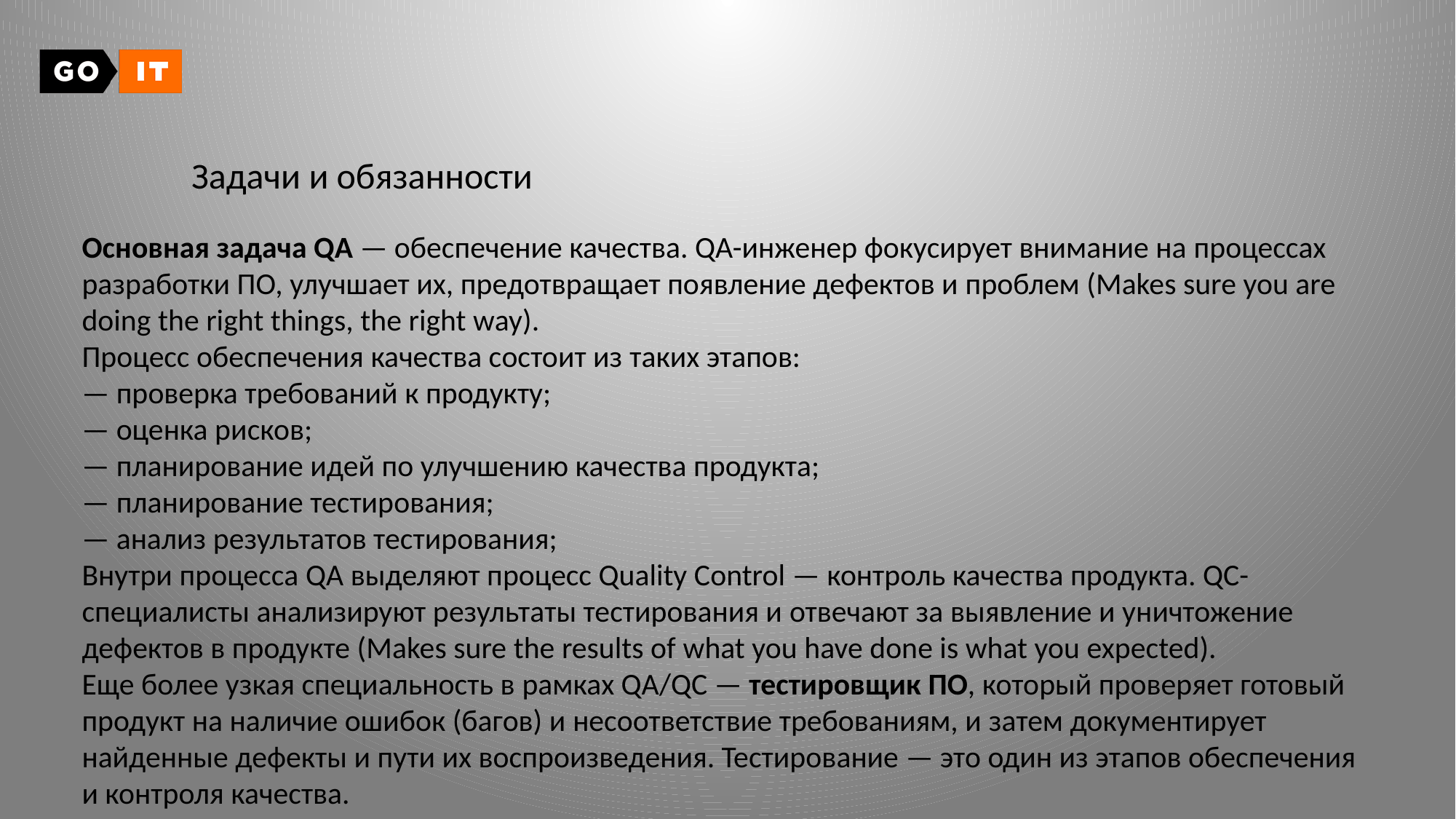

Задачи и обязанности
Основная задача QA — обеспечение качества. QA-инженер фокусирует внимание на процессах разработки ПО, улучшает их, предотвращает появление дефектов и проблем (Makes sure you are doing the right things, the right way).
Процесс обеспечения качества состоит из таких этапов:
— проверка требований к продукту;
— оценка рисков;
— планирование идей по улучшению качества продукта;
— планирование тестирования;
— анализ результатов тестирования;
Внутри процесса QA выделяют процесс Quality Control — контроль качества продукта. QC-специалисты анализируют результаты тестирования и отвечают за выявление и уничтожение дефектов в продукте (Makes sure the results of what you have done is what you expected).
Еще более узкая специальность в рамках QA/QC — тестировщик ПО, который проверяет готовый продукт на наличие ошибок (багов) и несоответствие требованиям, и затем документирует найденные дефекты и пути их воспроизведения. Тестирование — это один из этапов обеспечения и контроля качества.